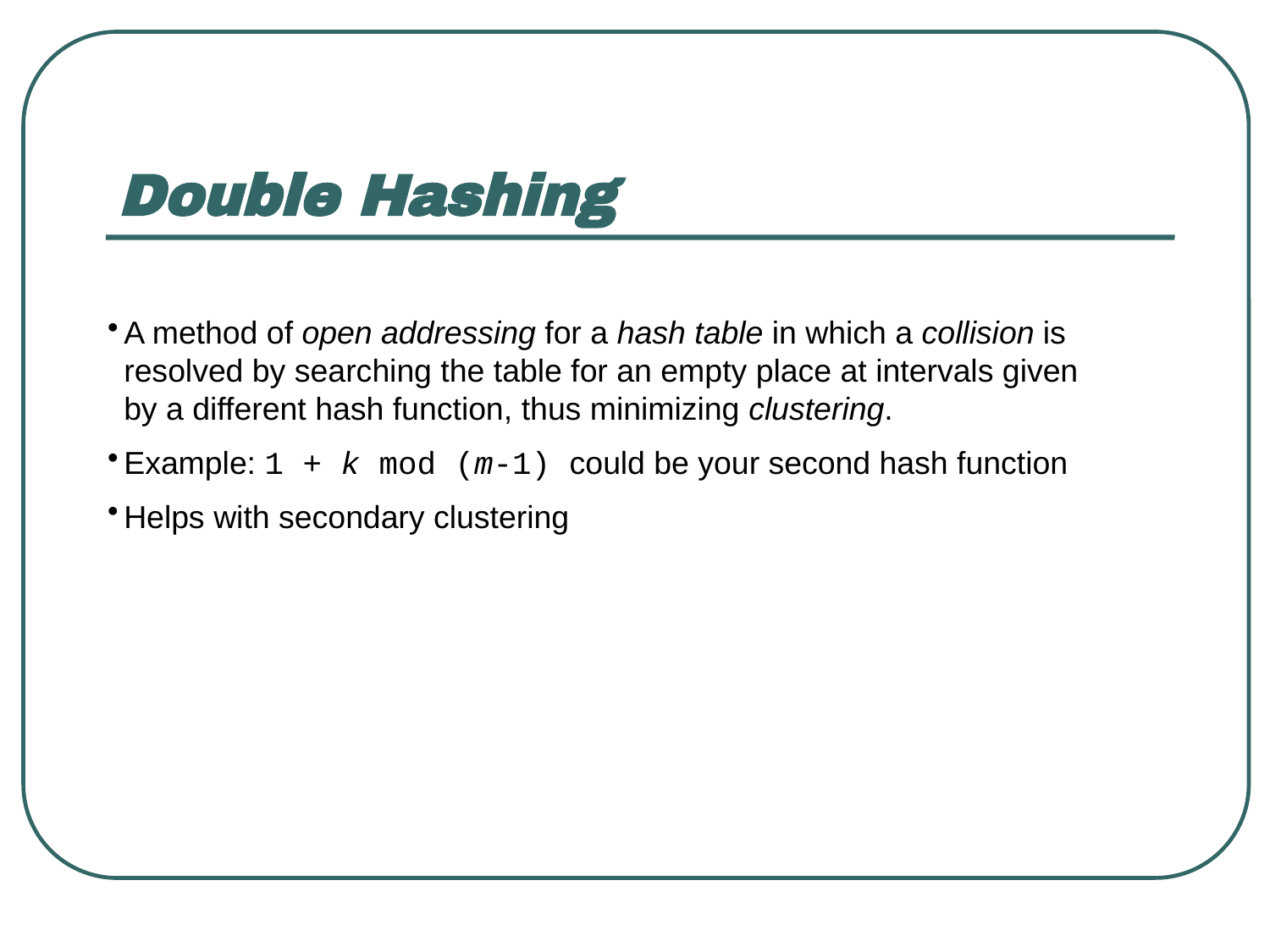

Double Hashing

A method of open addressing for a hash table in which a collision is resolved by searching the table for an empty place at intervals given by a different hash function, thus minimizing clustering.
Example: 1 + k mod (m-1) could be your second hash function
Helps with secondary clustering